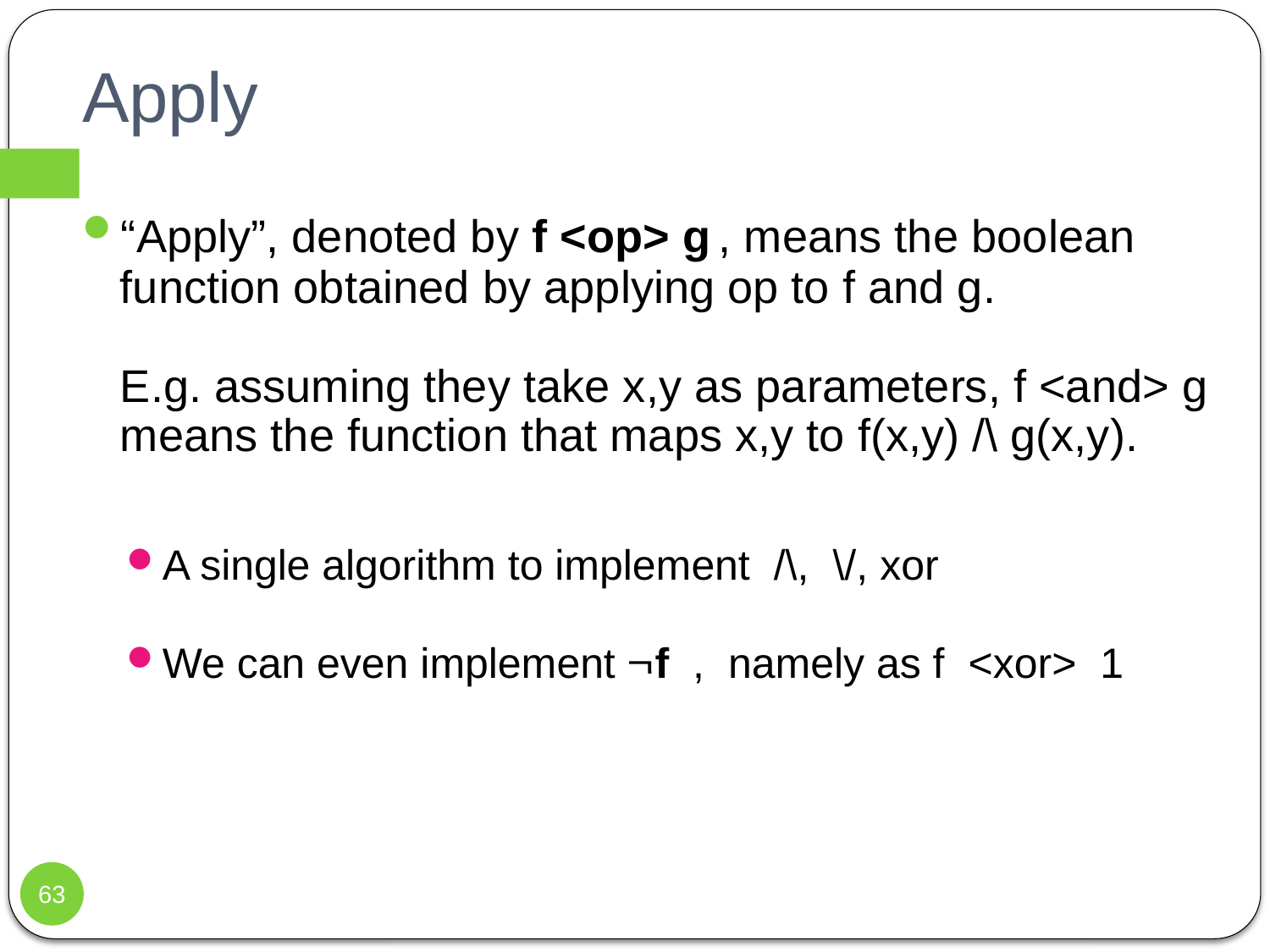

# Apply
“Apply”, denoted by f <op> g , means the boolean function obtained by applying op to f and g.
E.g. assuming they take x,y as parameters, f <and> g means the function that maps x,y to f(x,y) /\ g(x,y).

A single algorithm to implement  /\,  \/, xor
We can even implement ¬f  ,  namely as f  <xor>  1

63